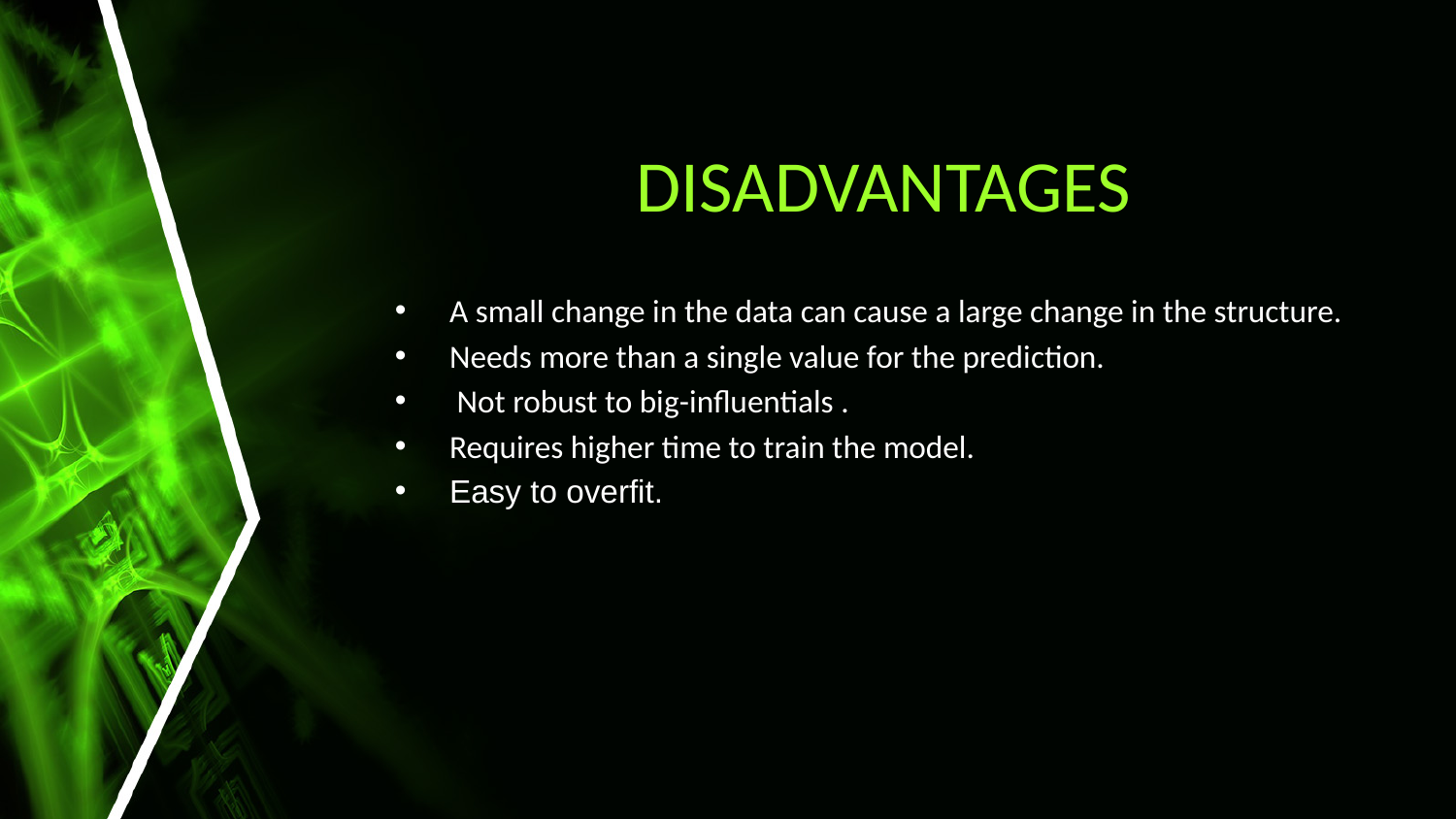

# DISADVANTAGES
A small change in the data can cause a large change in the structure.
Needs more than a single value for the prediction.
 Not robust to big-influentials .
Requires higher time to train the model.
Easy to overfit.